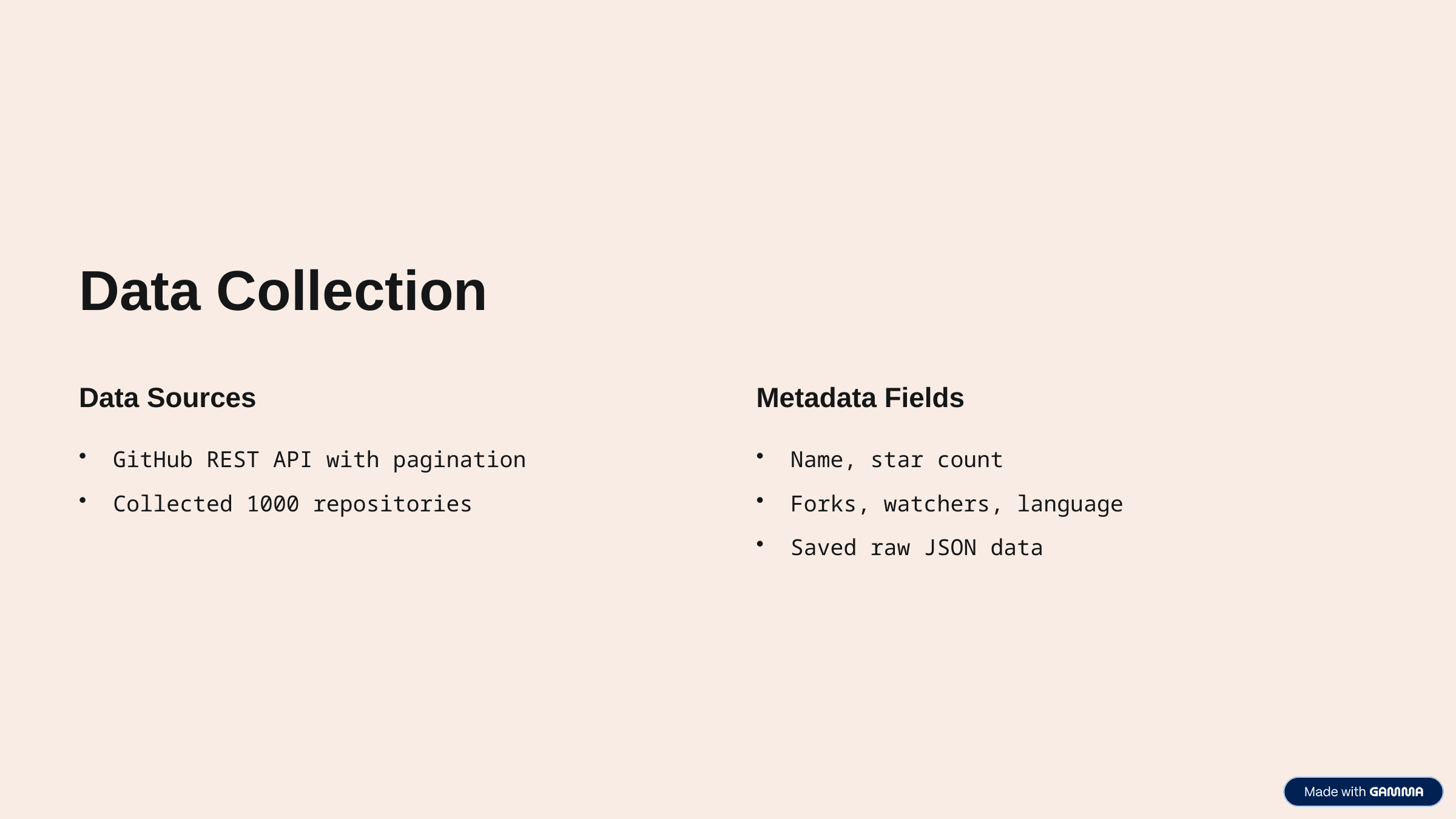

Data Collection
Data Sources
Metadata Fields
GitHub REST API with pagination
Name, star count
Collected 1000 repositories
Forks, watchers, language
Saved raw JSON data